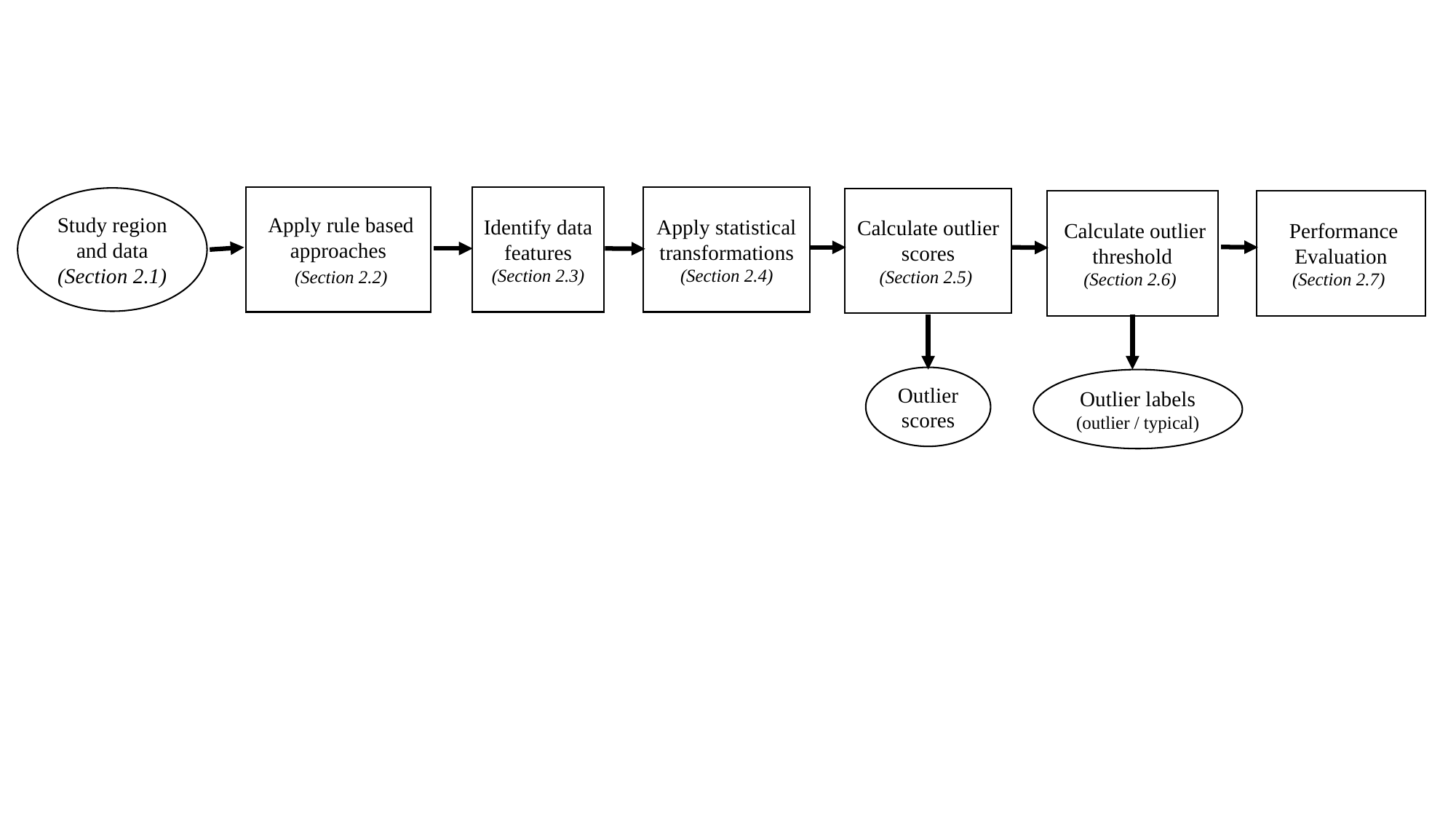

Apply rule based approaches
 (Section 2.2)
Identify data features
(Section 2.3)
Apply statistical transformations
(Section 2.4)
Study region and data
(Section 2.1)
Calculate outlier scores
(Section 2.5)
 Calculate outlier threshold
(Section 2.6)
 Performance Evaluation
(Section 2.7)
Outlier scores
Outlier labels (outlier / typical)